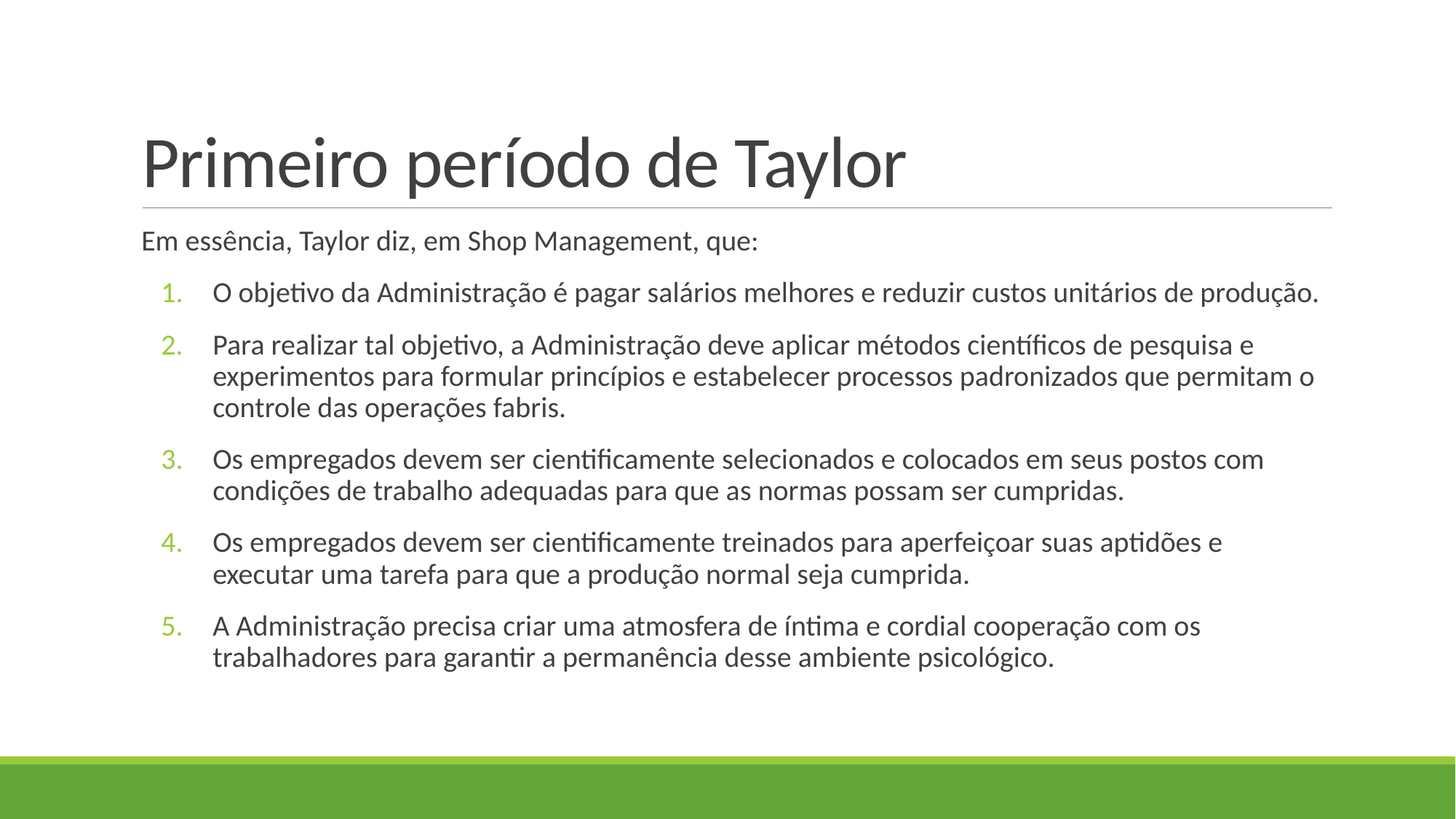

# Primeiro período de Taylor
Em essência, Taylor diz, em Shop Management, que:
O objetivo da Administração é pagar salários melhores e reduzir custos unitários de produção.
Para realizar tal objetivo, a Administração deve aplicar métodos científicos de pesquisa e experimentos para formular princípios e estabelecer processos padronizados que permitam o controle das operações fabris.
Os empregados devem ser cientificamente selecionados e colocados em seus postos com condições de trabalho adequadas para que as normas possam ser cumpridas.
Os empregados devem ser cientificamente treinados para aperfeiçoar suas aptidões e executar uma tarefa para que a produção normal seja cumprida.
A Administração precisa criar uma atmosfera de íntima e cordial cooperação com os trabalhadores para garantir a permanência desse ambiente psicológico.